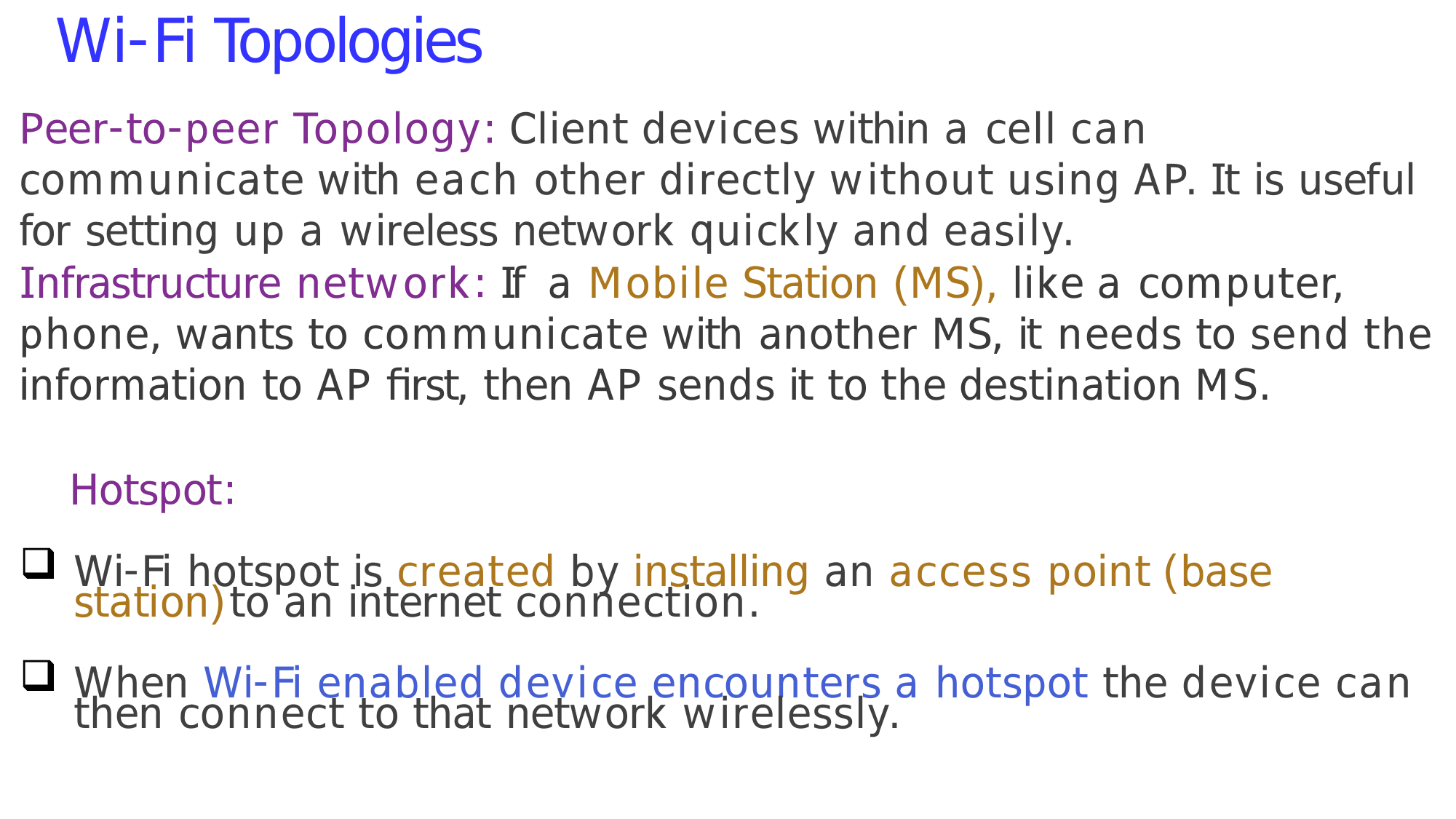

# Wi-Fi Topologies
Peer-to-peer Topology: Client devices within a cell can communicate with each other directly without using AP. It is useful for setting up a wireless network quickly and easily.
Infrastructure network: I f a Mobile Station (MS), like a computer, phone, wants to communicate with another MS, it needs to send the information to AP first, then AP sends it to the destination MS.

Hotspot:
Wi-Fi hotspot is created by installing an access point (base station)to an internet connection.
When Wi-Fi enabled device encounters a hotspot the device can then connect to that network wirelessly.